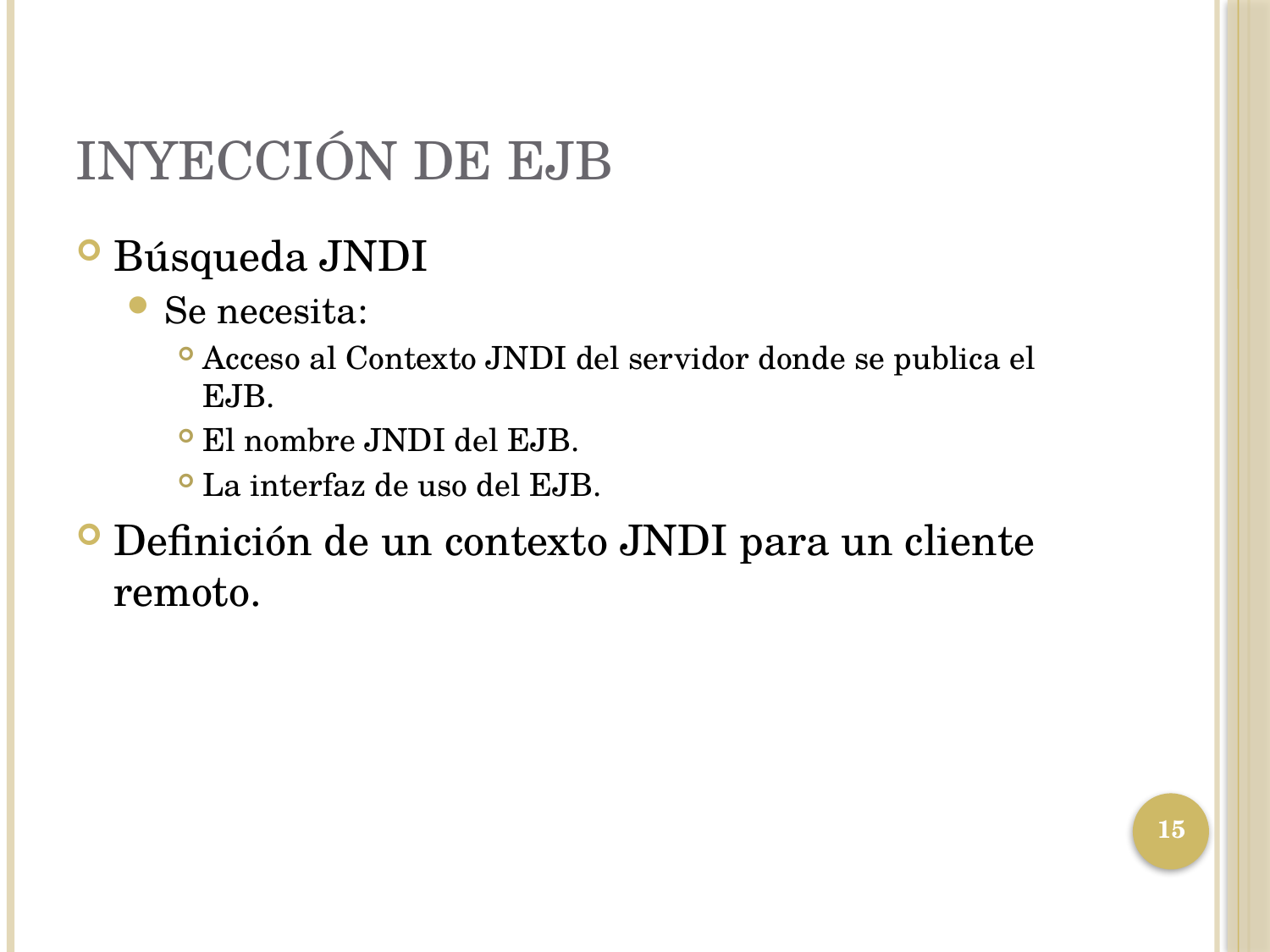

# Inyección de EJB
Búsqueda JNDI
Se necesita:
Acceso al Contexto JNDI del servidor donde se publica el EJB.
El nombre JNDI del EJB.
La interfaz de uso del EJB.
Definición de un contexto JNDI para un cliente remoto.

15